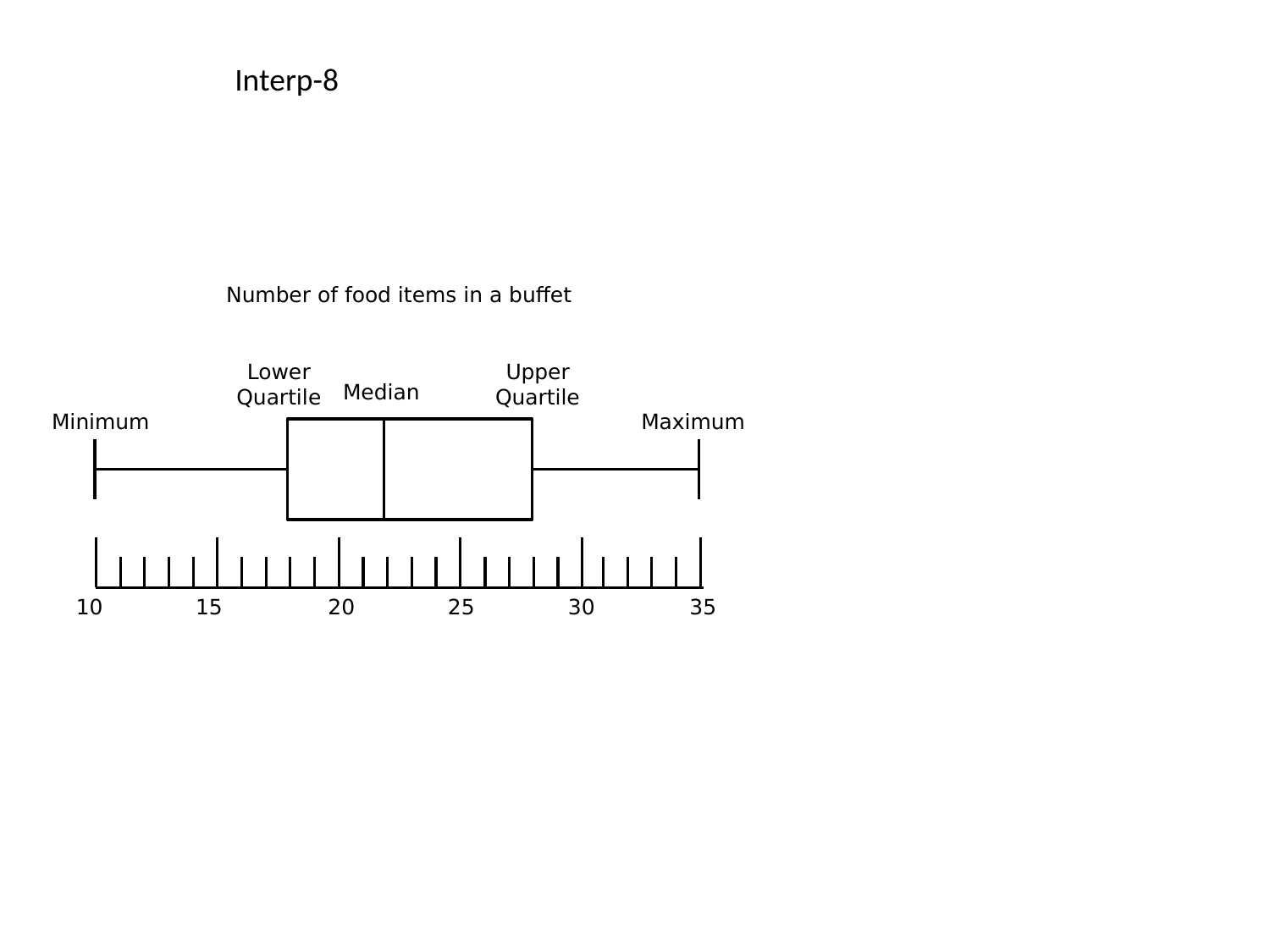

Interp-8
Number of food items in a buffet
Lower Quartile
Upper Quartile
Median
Minimum
Maximum

10
15
20
25
30
35